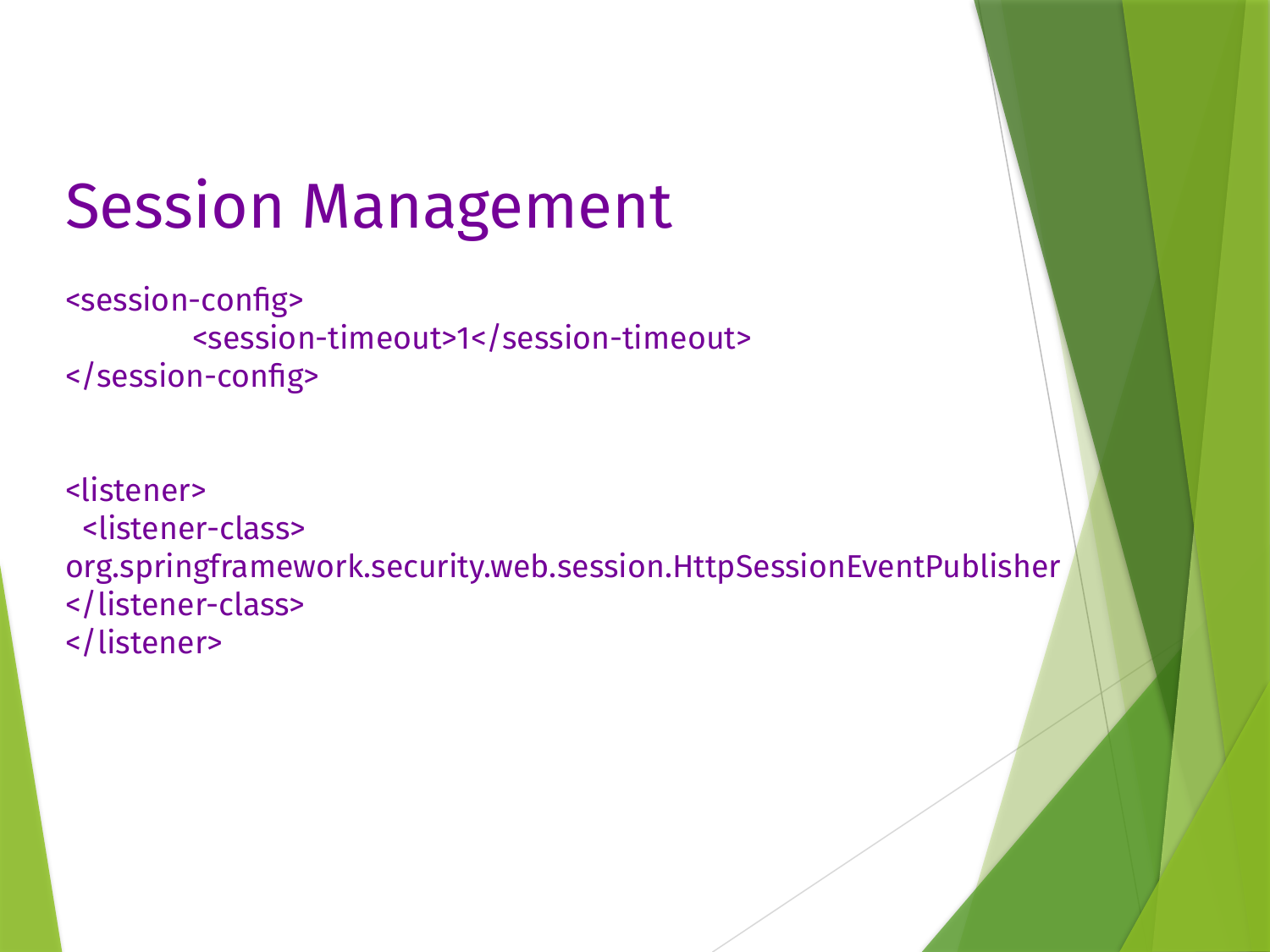

Session Management

<session-config>
	<session-timeout>1</session-timeout>
</session-config>

<listener>
  <listener-class>
org.springframework.security.web.session.HttpSessionEventPublisher
</listener-class>
</listener>